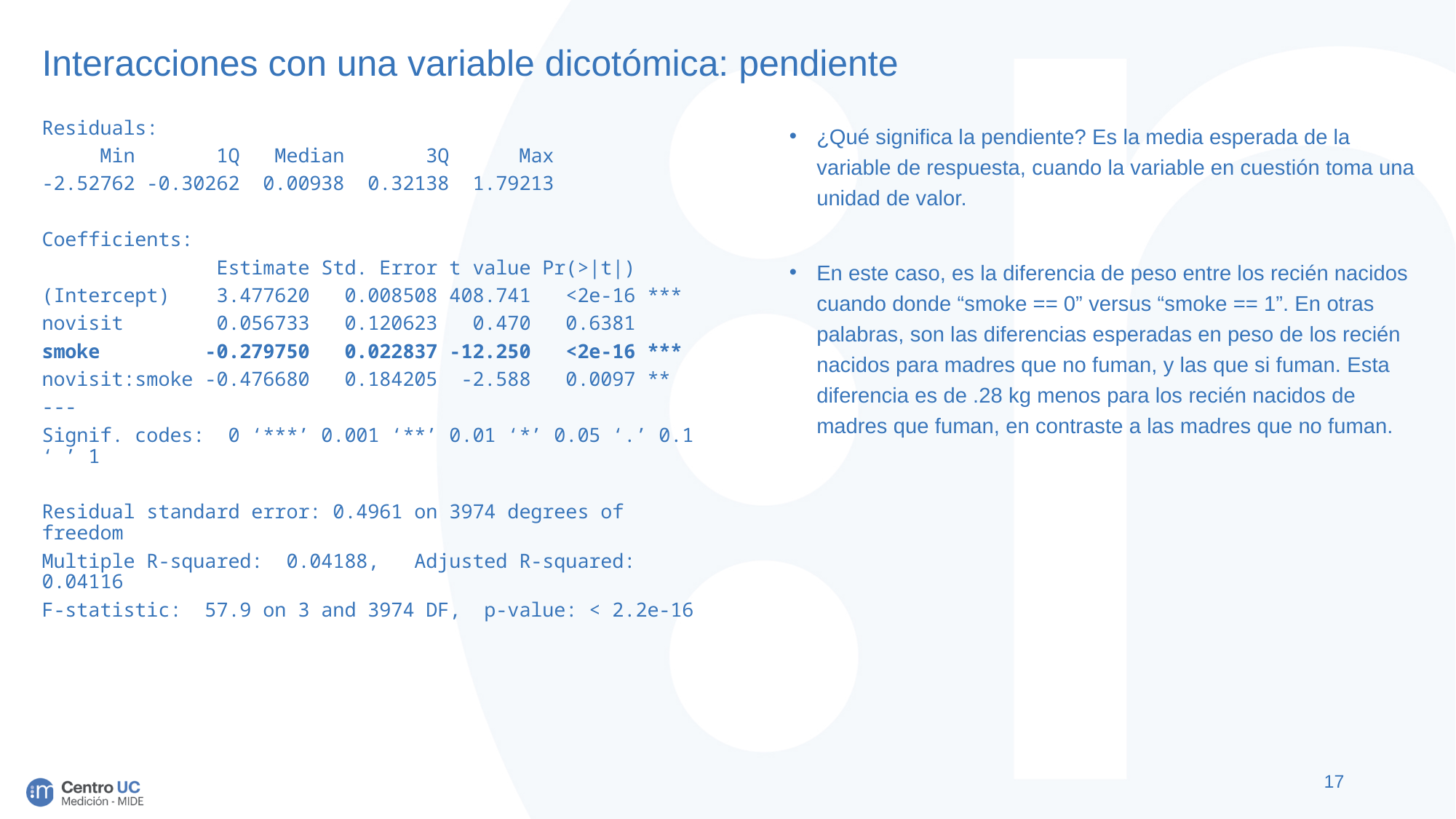

# Interacciones con una variable dicotómica: pendiente
Residuals:
     Min       1Q   Median       3Q      Max
-2.52762 -0.30262  0.00938  0.32138  1.79213

Coefficients:
               Estimate Std. Error t value Pr(>|t|)
(Intercept)    3.477620   0.008508 408.741   <2e-16 ***
novisit        0.056733   0.120623   0.470   0.6381
smoke         -0.279750   0.022837 -12.250   <2e-16 ***
novisit:smoke -0.476680   0.184205  -2.588   0.0097 **
---
Signif. codes:  0 ‘***’ 0.001 ‘**’ 0.01 ‘*’ 0.05 ‘.’ 0.1 ‘ ’ 1

Residual standard error: 0.4961 on 3974 degrees of freedom
Multiple R-squared:  0.04188,   Adjusted R-squared:  0.04116
F-statistic:  57.9 on 3 and 3974 DF,  p-value: < 2.2e-16
¿Qué significa la pendiente? Es la media esperada de la variable de respuesta, cuando la variable en cuestión toma una unidad de valor.

En este caso, es la diferencia de peso entre los recién nacidos cuando donde “smoke == 0” versus “smoke == 1”. En otras palabras, son las diferencias esperadas en peso de los recién nacidos para madres que no fuman, y las que si fuman. Esta diferencia es de .28 kg menos para los recién nacidos de madres que fuman, en contraste a las madres que no fuman.

17